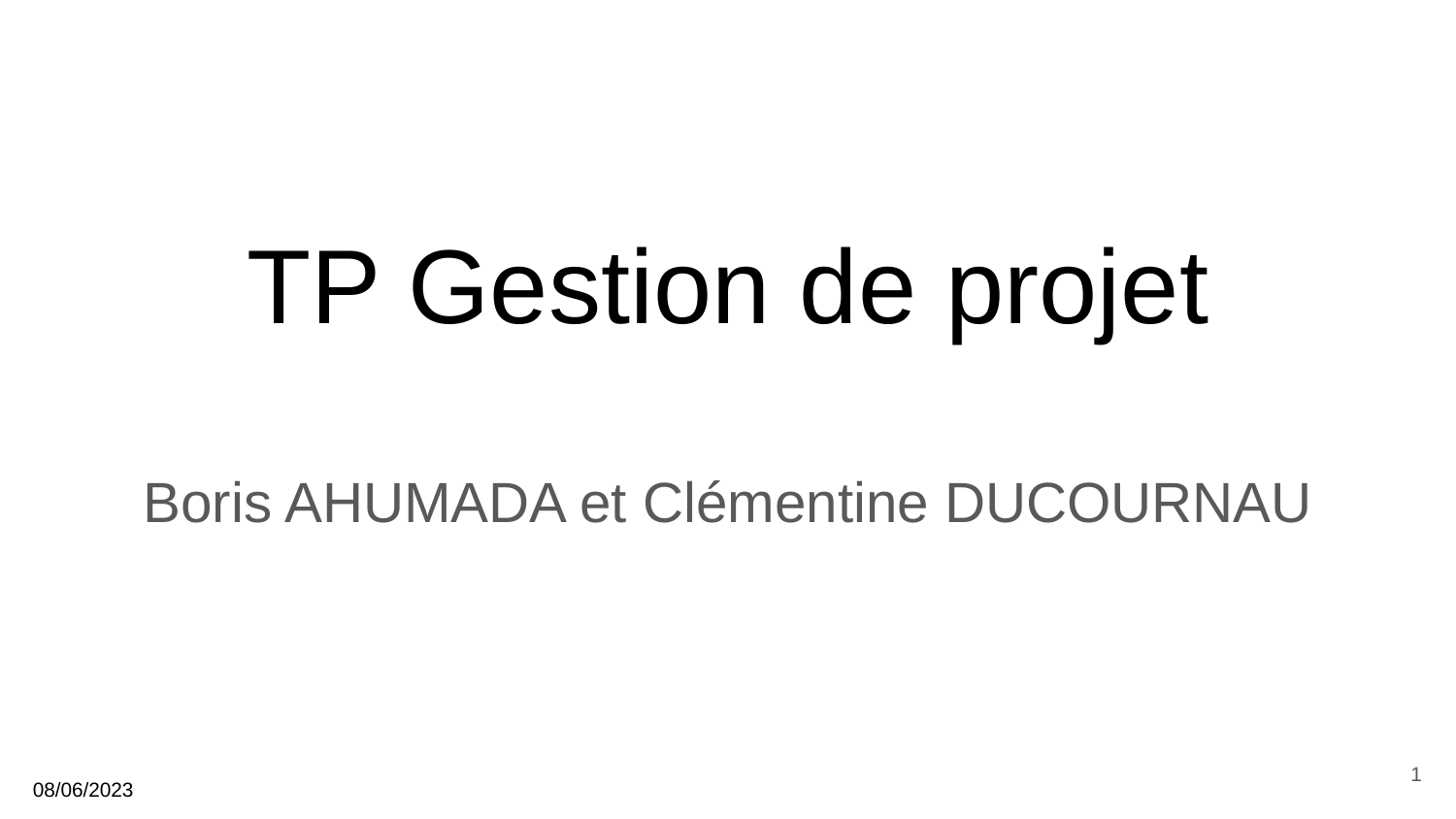

# TP Gestion de projet
Boris AHUMADA et Clémentine DUCOURNAU
1
08/06/2023